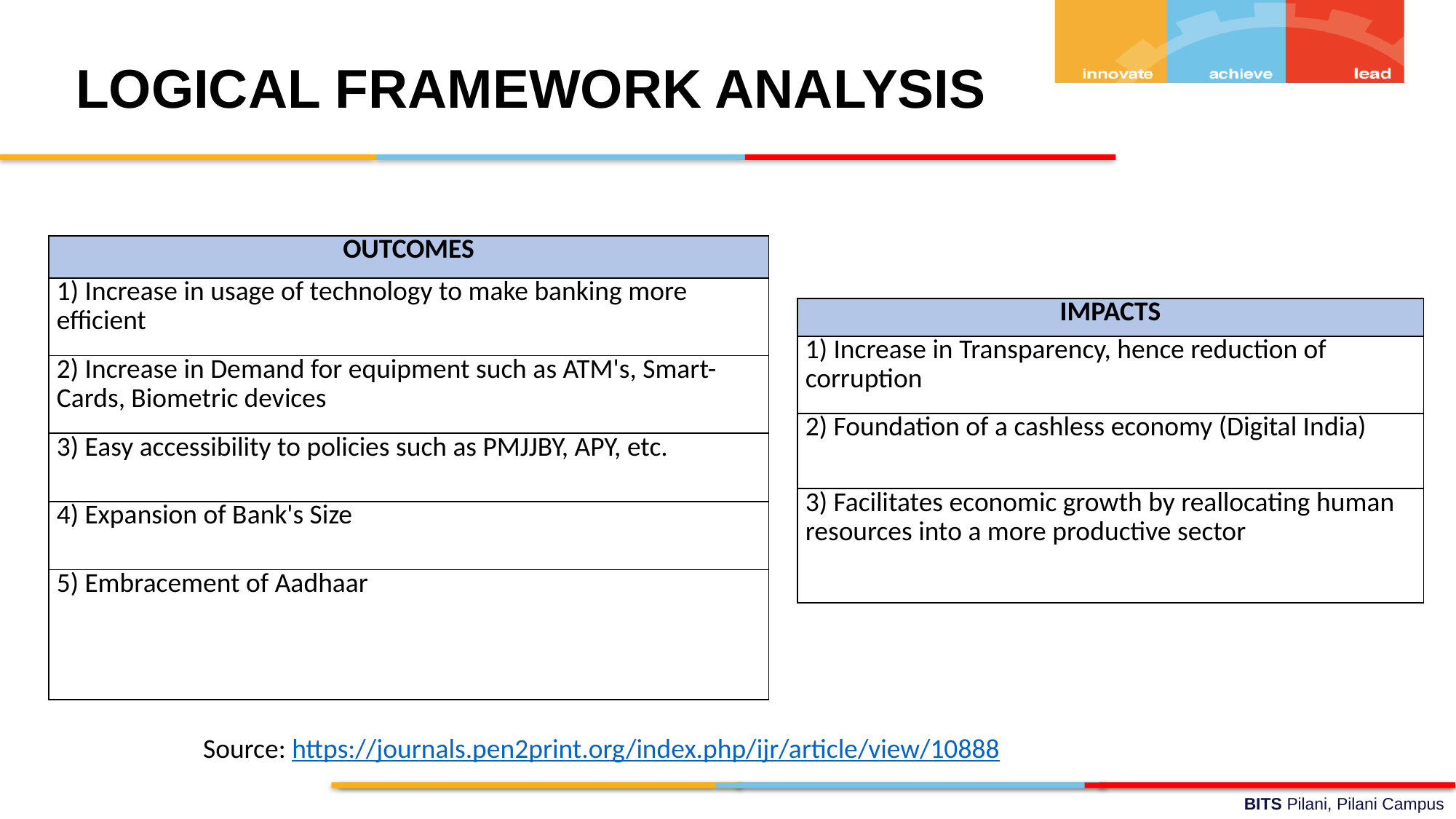

LOGICAL FRAMEWORK ANALYSIS
| OUTCOMES |
| --- |
| 1) Increase in usage of technology to make banking more efficient |
| 2) Increase in Demand for equipment such as ATM's, Smart-Cards, Biometric devices |
| 3) Easy accessibility to policies such as PMJJBY, APY, etc. |
| 4) Expansion of Bank's Size |
| 5) Embracement of Aadhaar |
| IMPACTS |
| --- |
| 1) Increase in Transparency, hence reduction of corruption |
| 2) Foundation of a cashless economy (Digital India) |
| 3) Facilitates economic growth by reallocating human resources into a more productive sector |
Source: https://journals.pen2print.org/index.php/ijr/article/view/10888